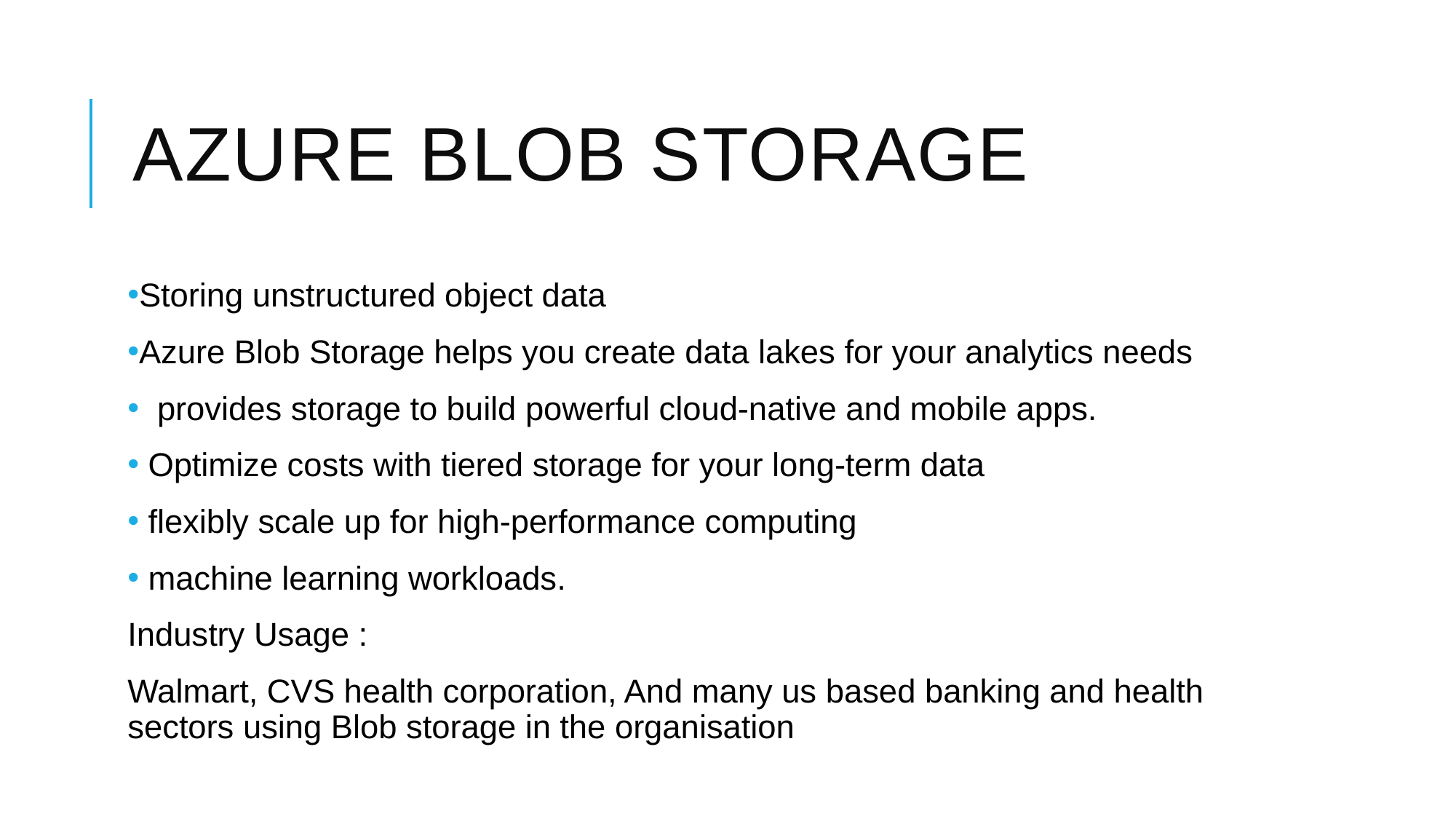

# Azure blob storage
Storing unstructured object data
Azure Blob Storage helps you create data lakes for your analytics needs
  provides storage to build powerful cloud-native and mobile apps.
 Optimize costs with tiered storage for your long-term data
 flexibly scale up for high-performance computing
 machine learning workloads.
Industry Usage :
Walmart, CVS health corporation, And many us based banking and health sectors using Blob storage in the organisation